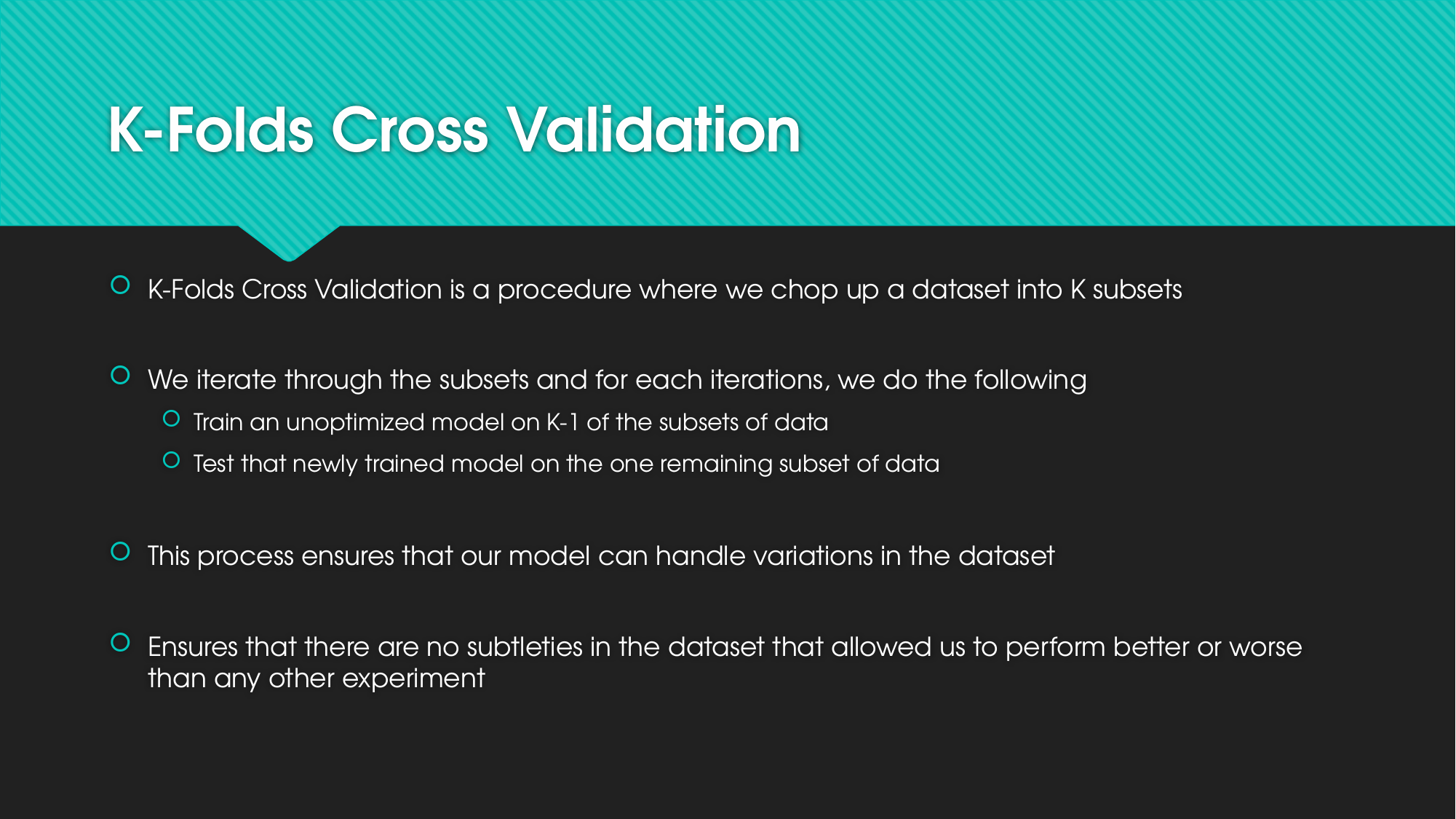

# K-Folds Cross Validation
K-Folds Cross Validation is a procedure where we chop up a dataset into K subsets

We iterate through the subsets and for each iterations, we do the following
Train an unoptimized model on K-1 of the subsets of data
Test that newly trained model on the one remaining subset of data

This process ensures that our model can handle variations in the dataset

Ensures that there are no subtleties in the dataset that allowed us to perform better or worse than any other experiment